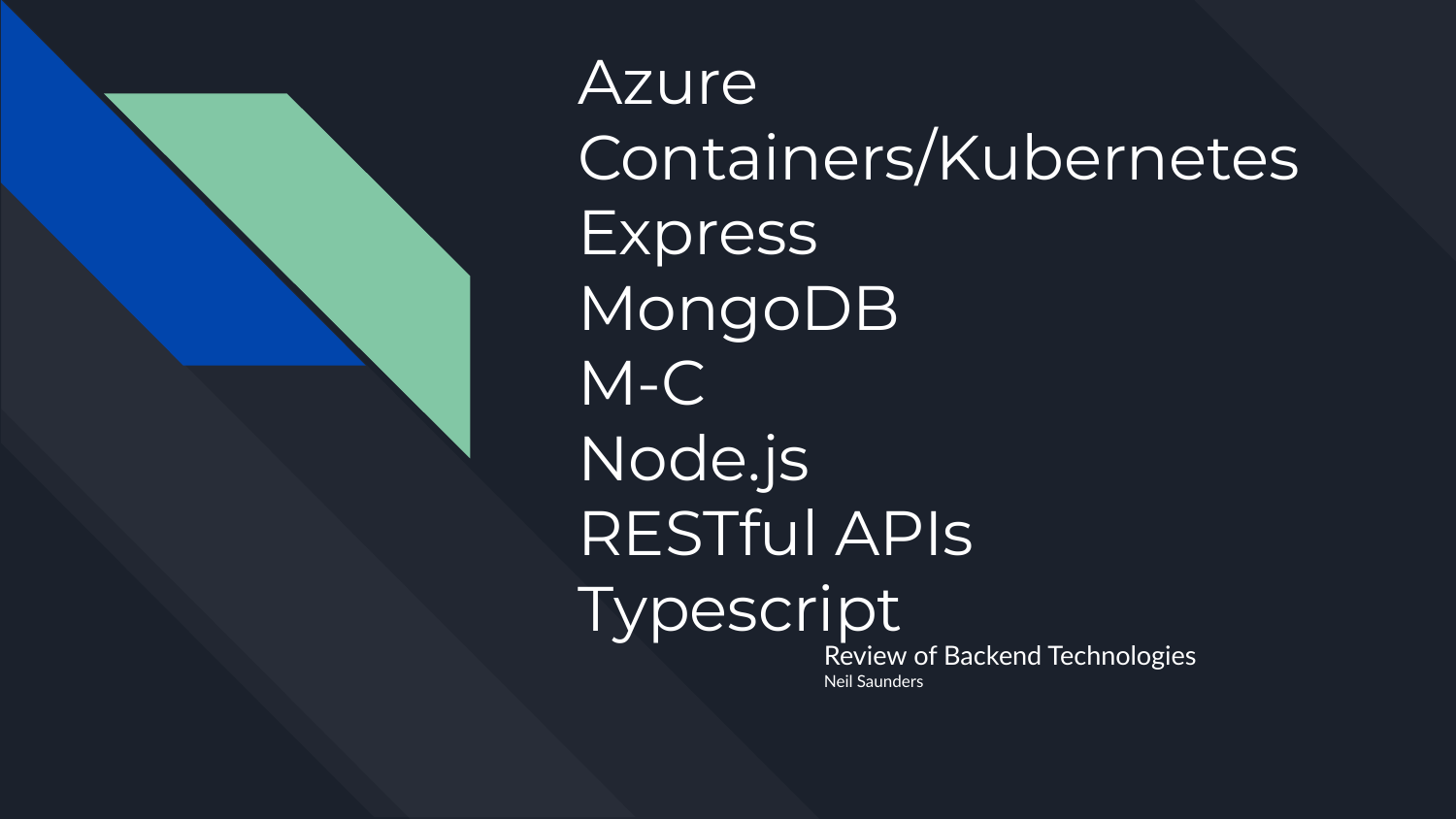

# Azure
Containers/Kubernetes
Express
MongoDB
M-C
Node.js
RESTful APIs
Typescript

Review of Backend Technologies
Neil Saunders